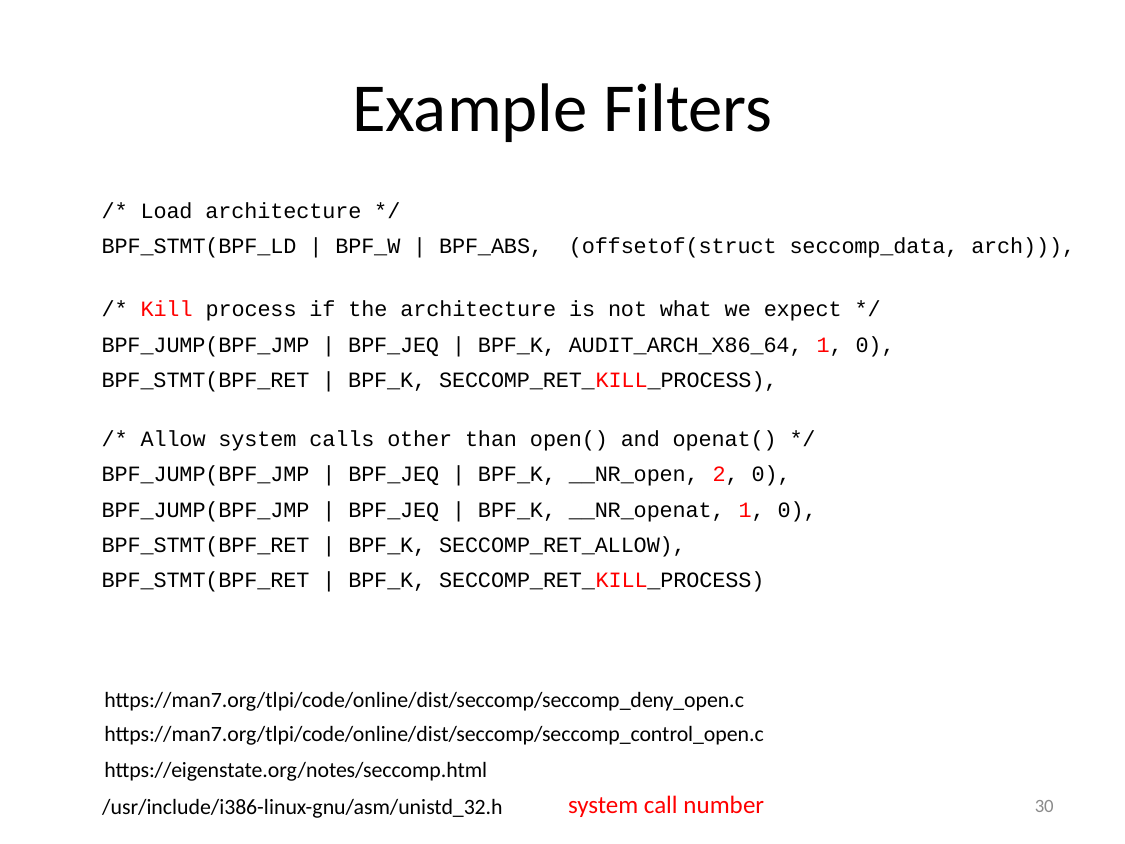

# Example Filters
 /* Load architecture */
 BPF_STMT(BPF_LD | BPF_W | BPF_ABS,  (offsetof(struct seccomp_data, arch))),
 /* Kill process if the architecture is not what we expect */
 BPF_JUMP(BPF_JMP | BPF_JEQ | BPF_K, AUDIT_ARCH_X86_64, 1, 0),
 BPF_STMT(BPF_RET | BPF_K, SECCOMP_RET_KILL_PROCESS),
 /* Allow system calls other than open() and openat() */
 BPF_JUMP(BPF_JMP | BPF_JEQ | BPF_K, __NR_open, 2, 0),
 BPF_JUMP(BPF_JMP | BPF_JEQ | BPF_K, __NR_openat, 1, 0),
 BPF_STMT(BPF_RET | BPF_K, SECCOMP_RET_ALLOW),
 BPF_STMT(BPF_RET | BPF_K, SECCOMP_RET_KILL_PROCESS)
https://man7.org/tlpi/code/online/dist/seccomp/seccomp_deny_open.c
https://man7.org/tlpi/code/online/dist/seccomp/seccomp_control_open.c
https://eigenstate.org/notes/seccomp.html
system call number
30
/usr/include/i386-linux-gnu/asm/unistd_32.h